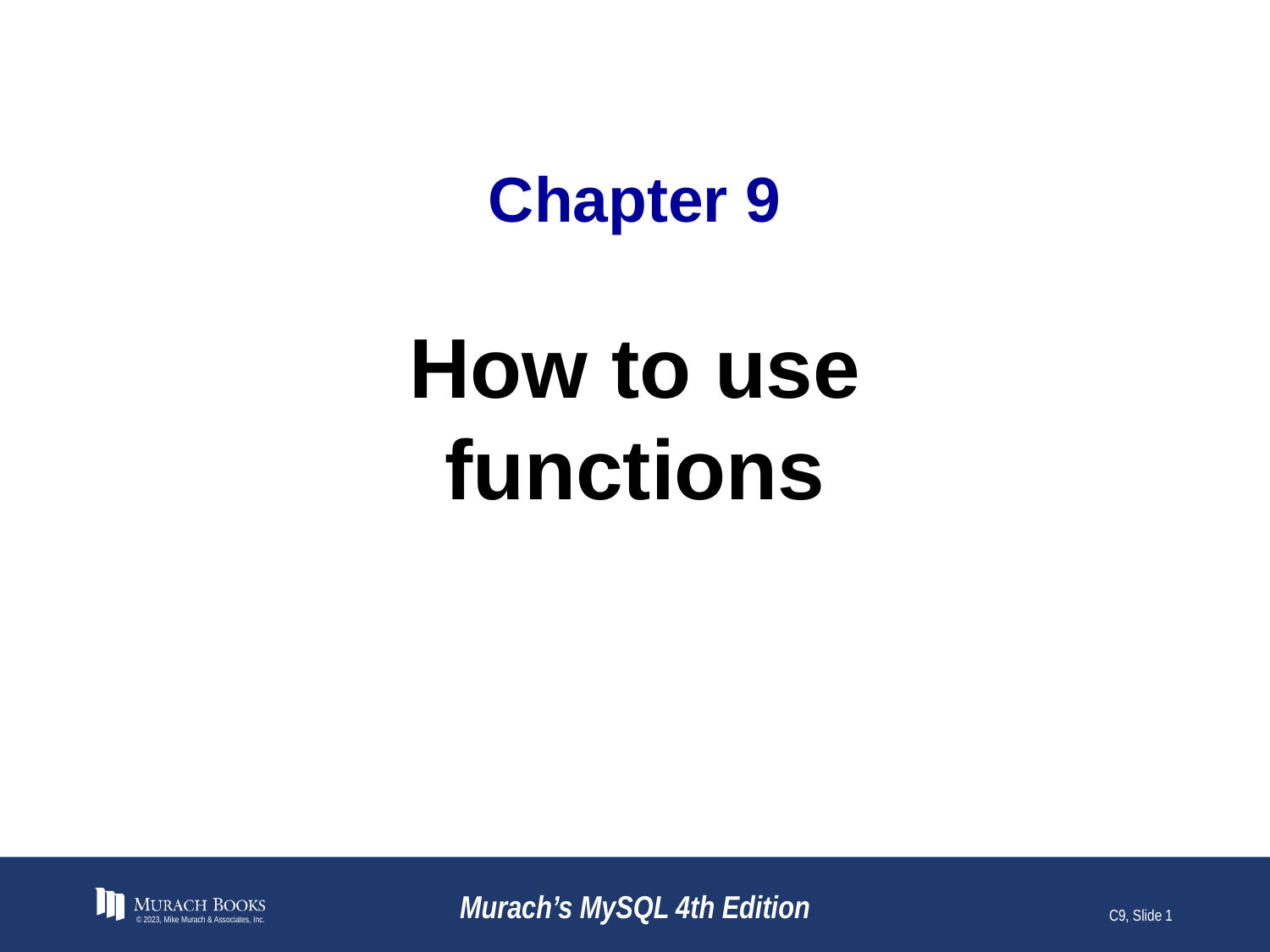

# Chapter 9
How to use functions
© 2023, Mike Murach & Associates, Inc.
Murach’s MySQL 4th Edition

C9, Slide 1